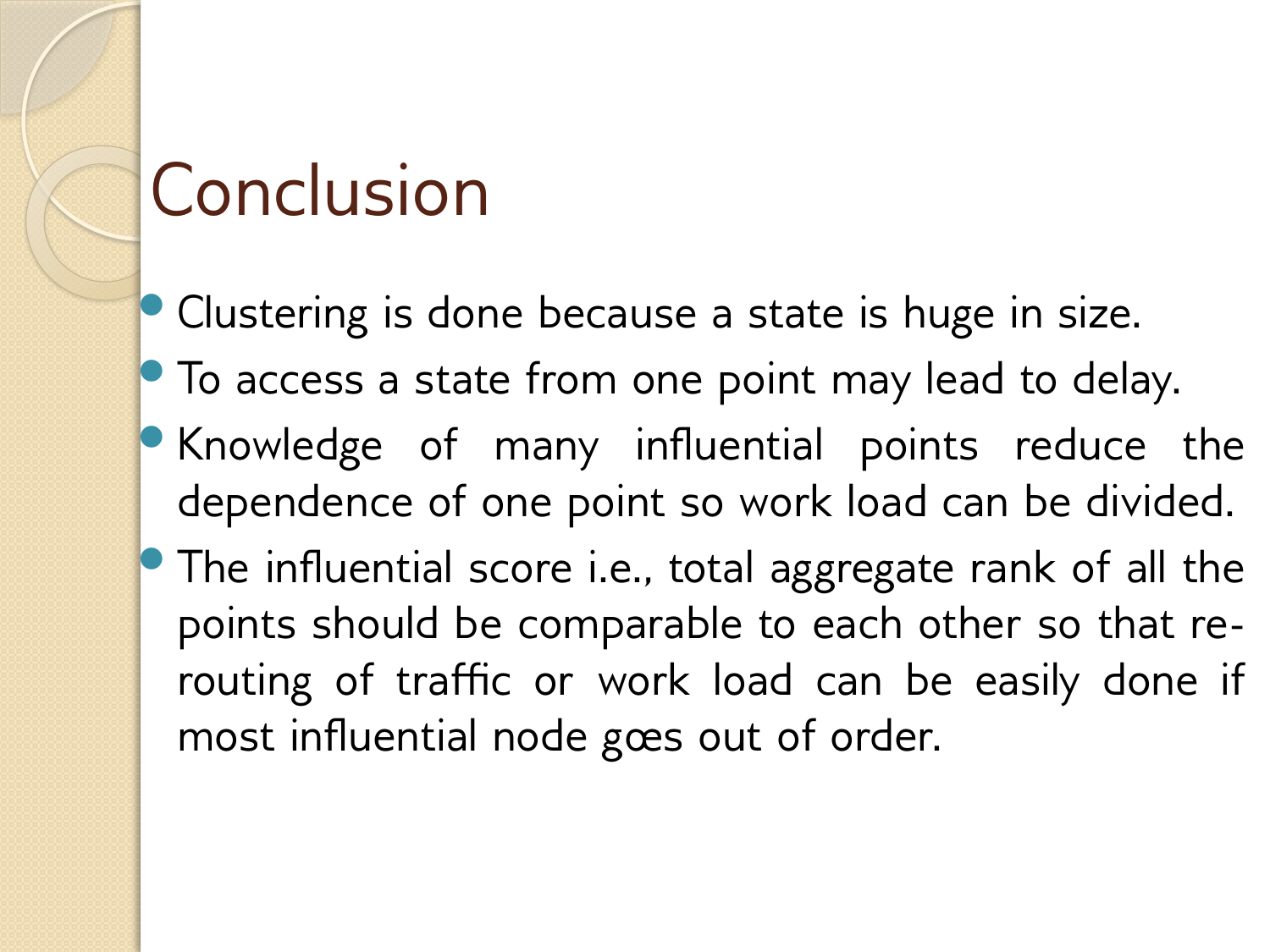

# Conclusion
Clustering is done because a state is huge in size.
To access a state from one point may lead to delay.
Knowledge of many influential points reduce the dependence of one point so work load can be divided.
The influential score i.e., total aggregate rank of all the points should be comparable to each other so that re-routing of traffic or work load can be easily done if most influential node goes out of order.